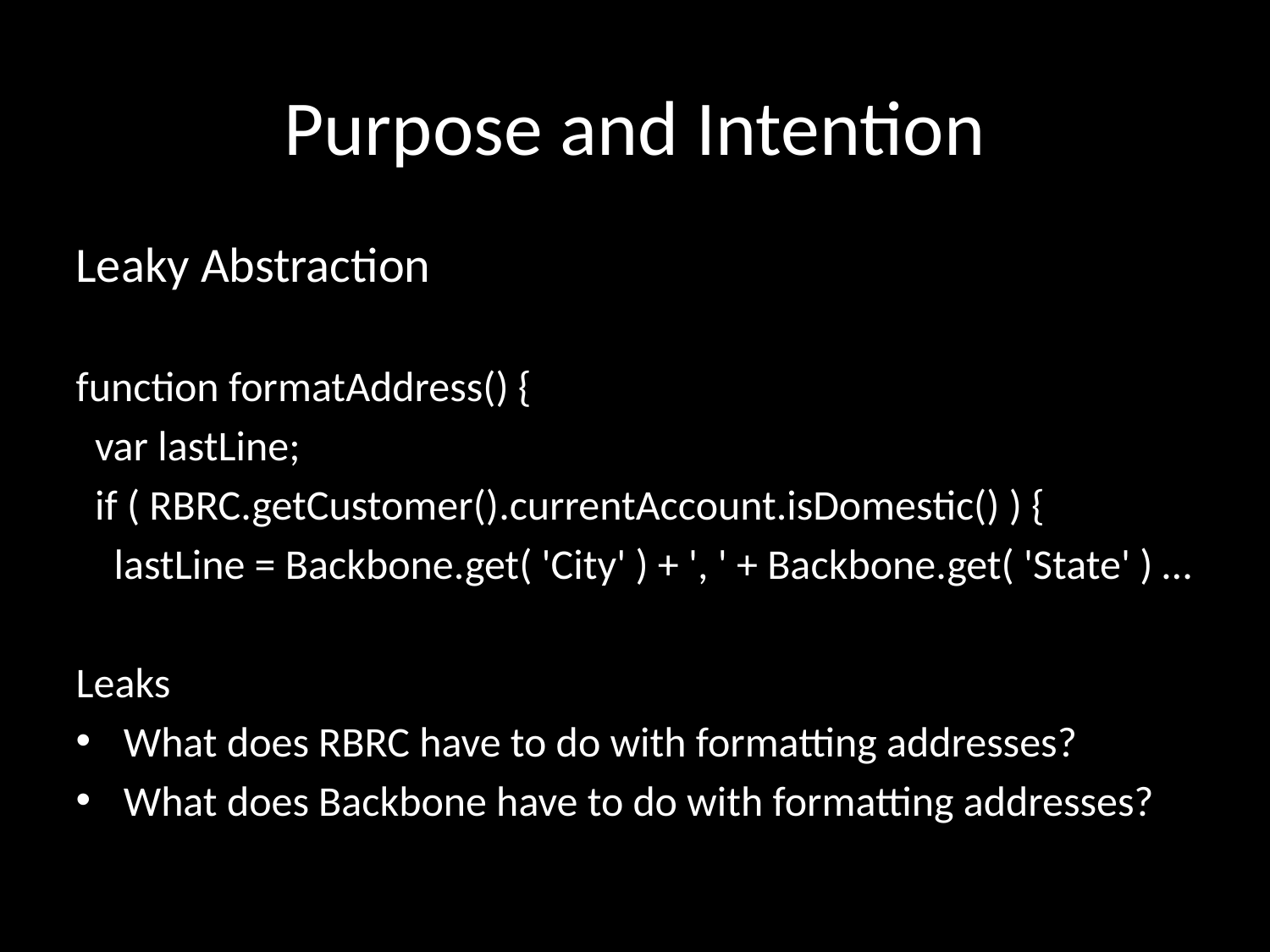

# Purpose and Intention
Leaky Abstraction

function formatAddress() {
  var lastLine;
  if ( RBRC.getCustomer().currentAccount.isDomestic() ) {
    lastLine = Backbone.get( 'City' ) + ', ' + Backbone.get( 'State' ) …

Leaks
What does RBRC have to do with formatting addresses?
What does Backbone have to do with formatting addresses?